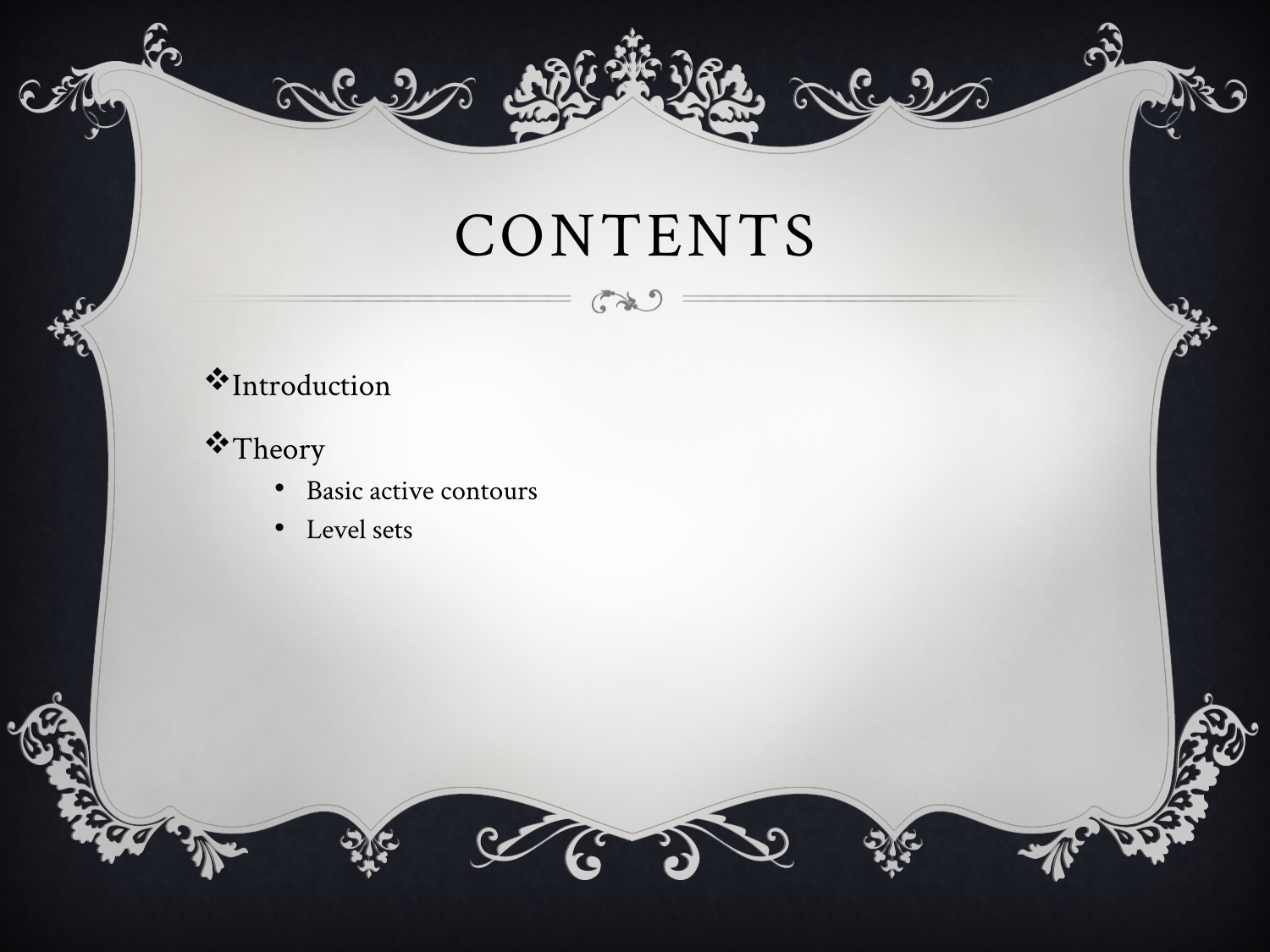

# Contents
Introduction
Theory
Basic active contours
Level sets